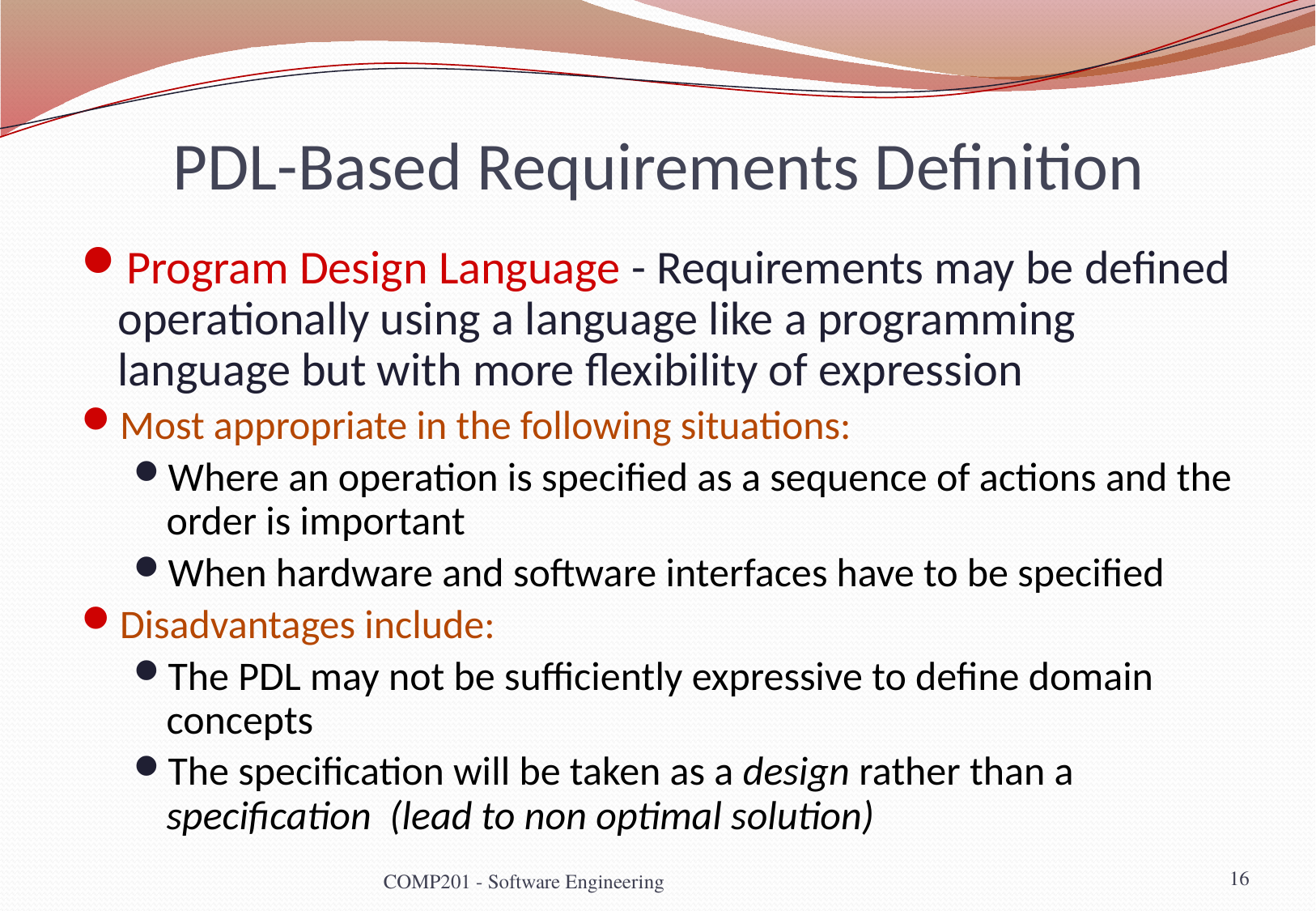

# PDL-Based Requirements Definition
Program Design Language - Requirements may be defined operationally using a language like a programming language but with more flexibility of expression
Most appropriate in the following situations:
Where an operation is specified as a sequence of actions and the order is important
When hardware and software interfaces have to be specified
Disadvantages include:
The PDL may not be sufficiently expressive to define domain concepts
The specification will be taken as a design rather than a specification  (lead to non optimal solution)
COMP201 - Software Engineering
16